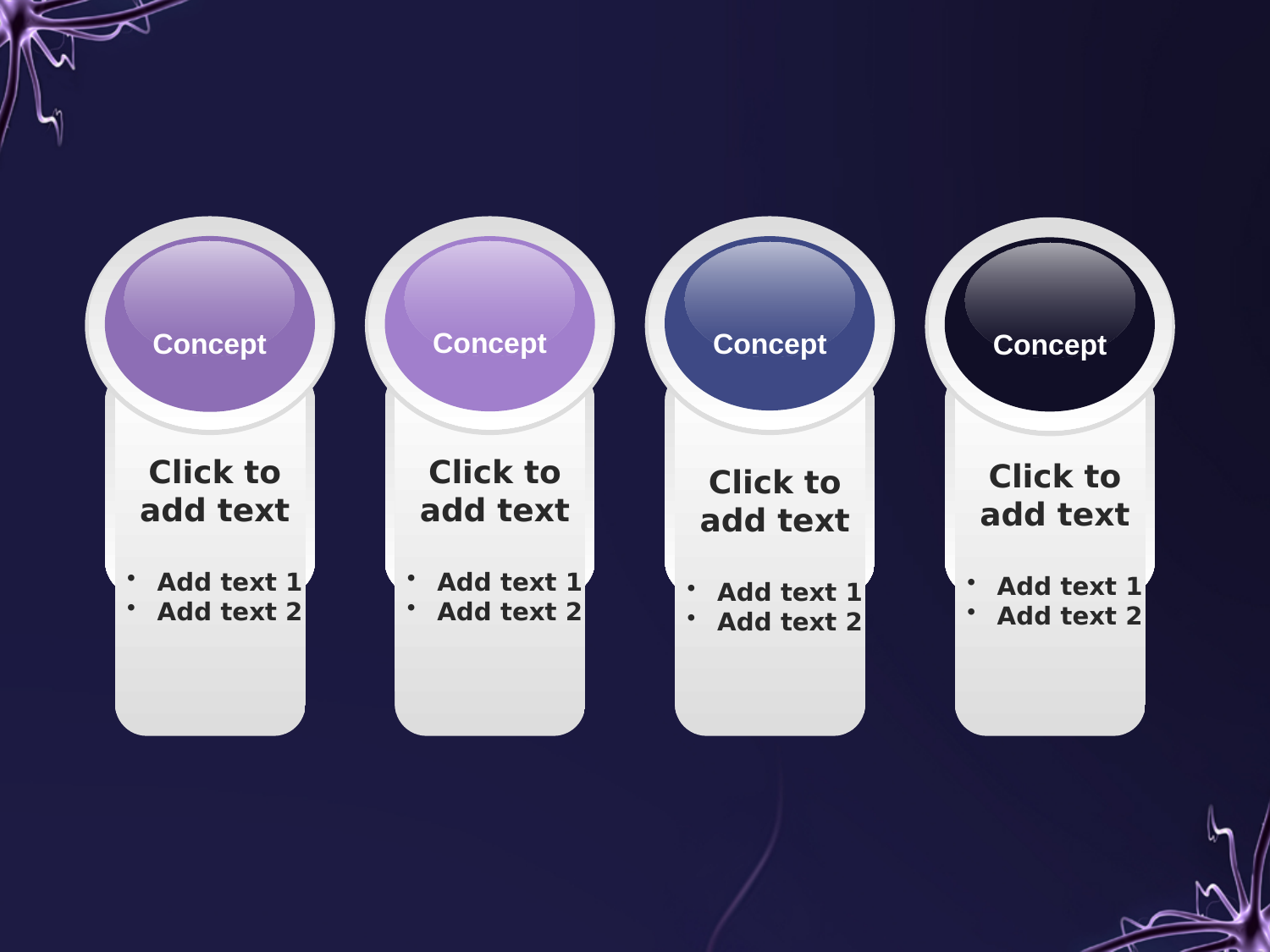

Concept

Concept

Concept

Concept

Click to add text

Add text 1
Add text 2

Click to add text

Add text 1
Add text 2

Click to add text

Add text 1
Add text 2

Click to add text

Add text 1
Add text 2